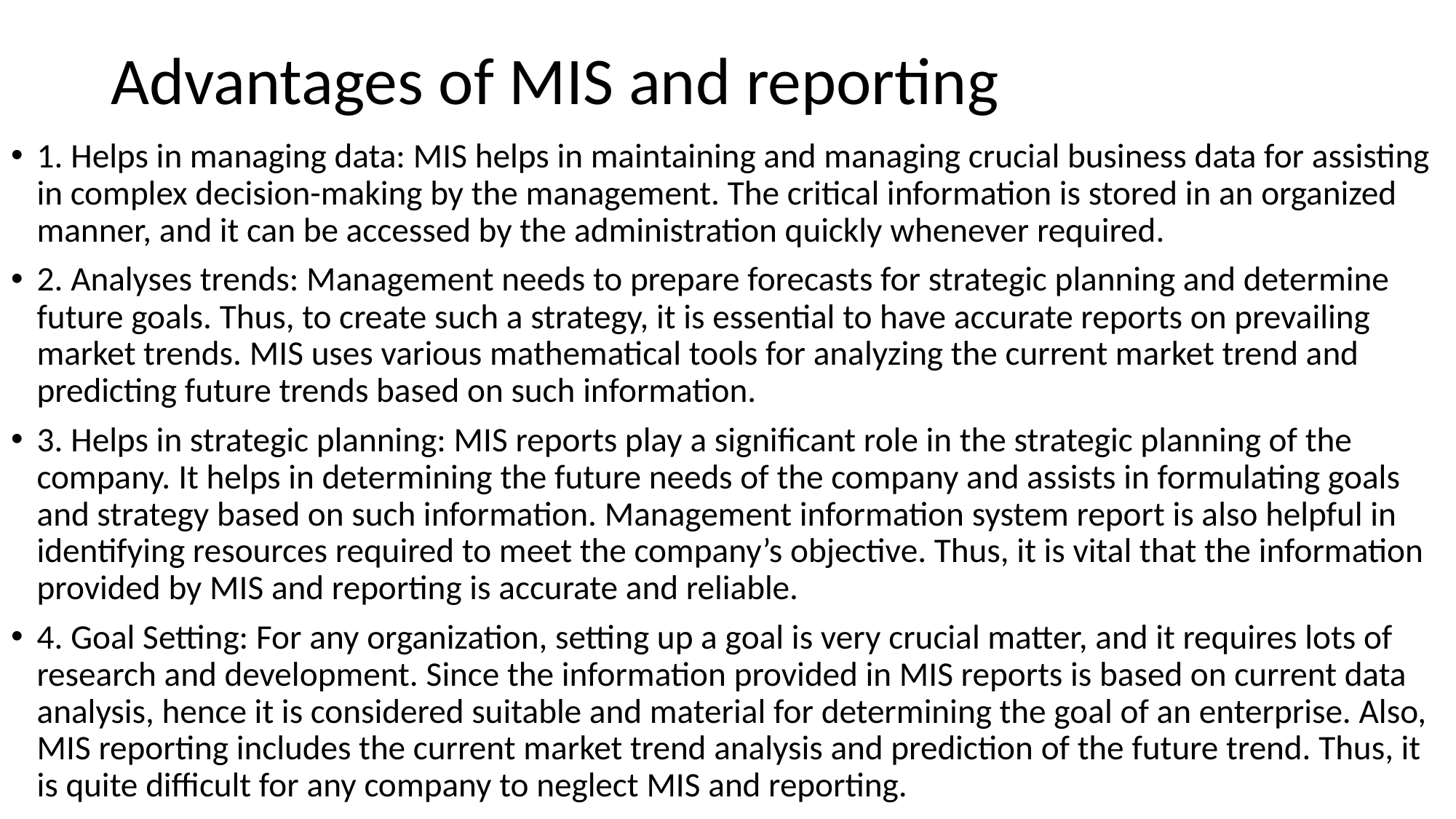

# Advantages of MIS and reporting
1. Helps in managing data: MIS helps in maintaining and managing crucial business data for assisting in complex decision-making by the management. The critical information is stored in an organized manner, and it can be accessed by the administration quickly whenever required.
2. Analyses trends: Management needs to prepare forecasts for strategic planning and determine future goals. Thus, to create such a strategy, it is essential to have accurate reports on prevailing market trends. MIS uses various mathematical tools for analyzing the current market trend and predicting future trends based on such information.
3. Helps in strategic planning: MIS reports play a significant role in the strategic planning of the company. It helps in determining the future needs of the company and assists in formulating goals and strategy based on such information. Management information system report is also helpful in identifying resources required to meet the company’s objective. Thus, it is vital that the information provided by MIS and reporting is accurate and reliable.
4. Goal Setting: For any organization, setting up a goal is very crucial matter, and it requires lots of research and development. Since the information provided in MIS reports is based on current data analysis, hence it is considered suitable and material for determining the goal of an enterprise. Also, MIS reporting includes the current market trend analysis and prediction of the future trend. Thus, it is quite difficult for any company to neglect MIS and reporting.